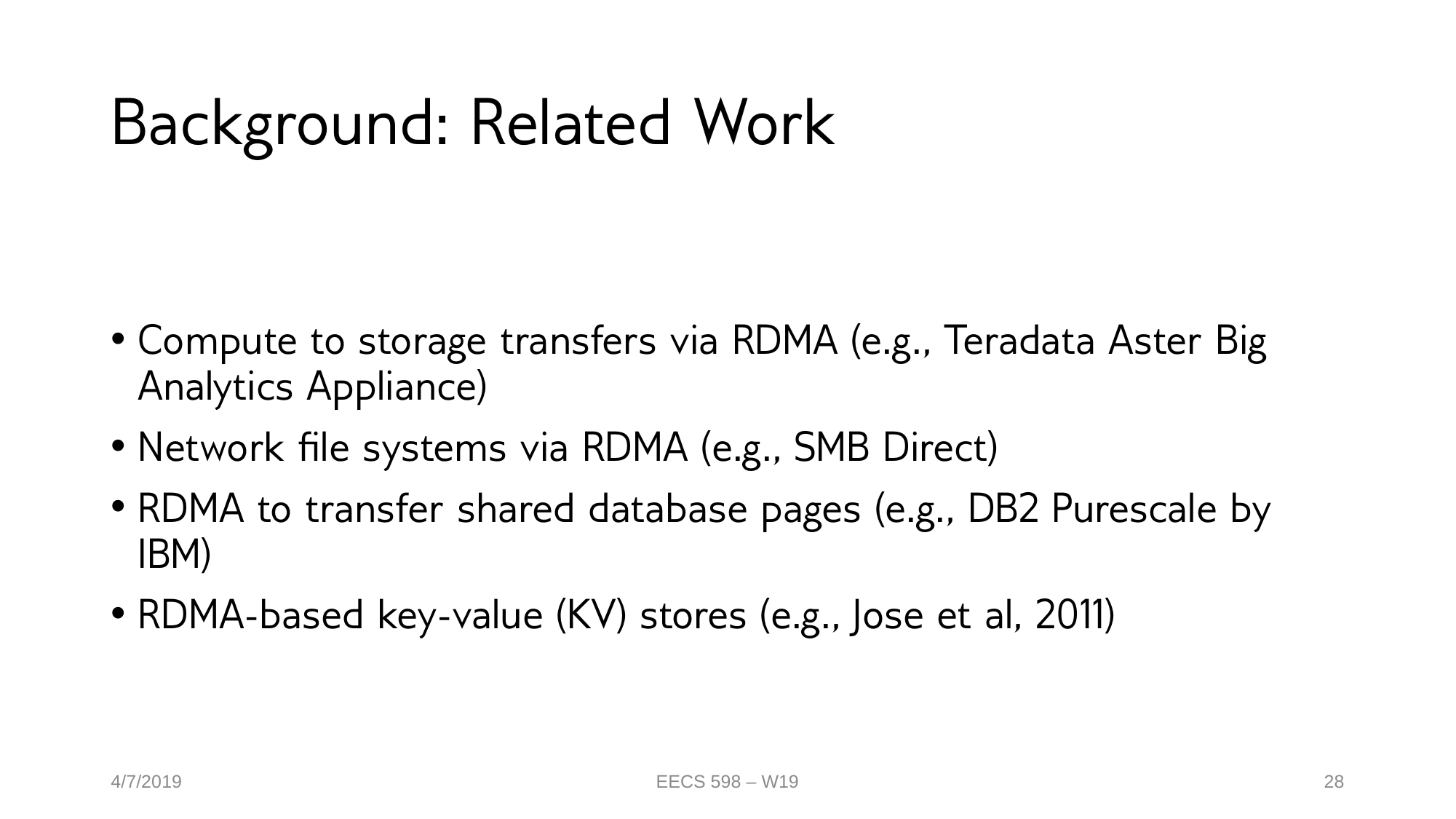

# Background: Related Work
Compute to storage transfers via RDMA (e.g., Teradata Aster Big Analytics Appliance)
Network file systems via RDMA (e.g., SMB Direct)
RDMA to transfer shared database pages (e.g., DB2 Purescale by IBM)
RDMA-based key-value (KV) stores (e.g., Jose et al, 2011)
4/7/2019
EECS 598 – W19
28